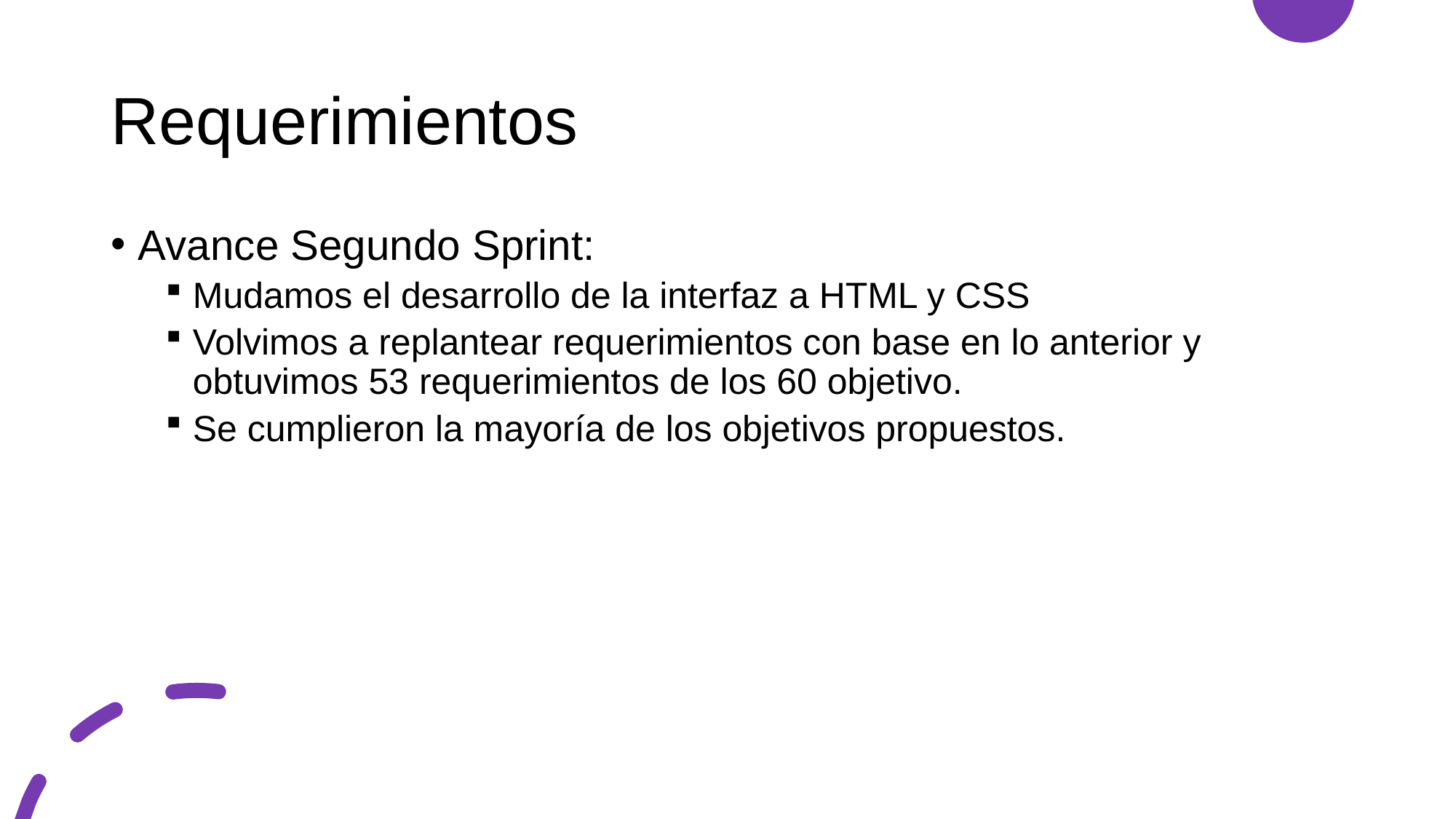

# Requerimientos
Avance Segundo Sprint:
Mudamos el desarrollo de la interfaz a HTML y CSS
Volvimos a replantear requerimientos con base en lo anterior y obtuvimos 53 requerimientos de los 60 objetivo.
Se cumplieron la mayoría de los objetivos propuestos.